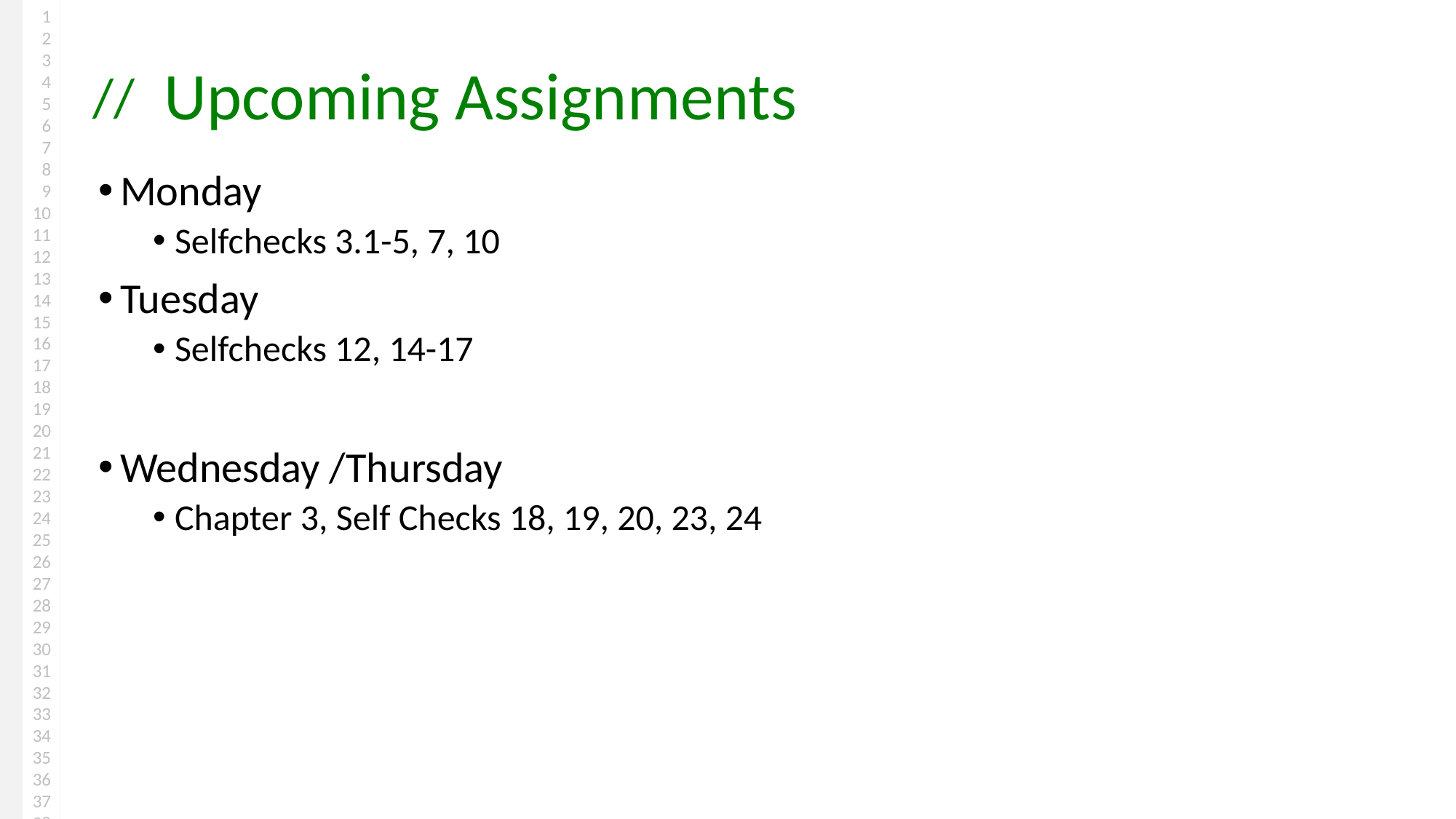

# Upcoming Assignments
Monday
Selfchecks 3.1-5, 7, 10
Tuesday
Selfchecks 12, 14-17

Wednesday /Thursday
Chapter 3, Self Checks 18, 19, 20, 23, 24